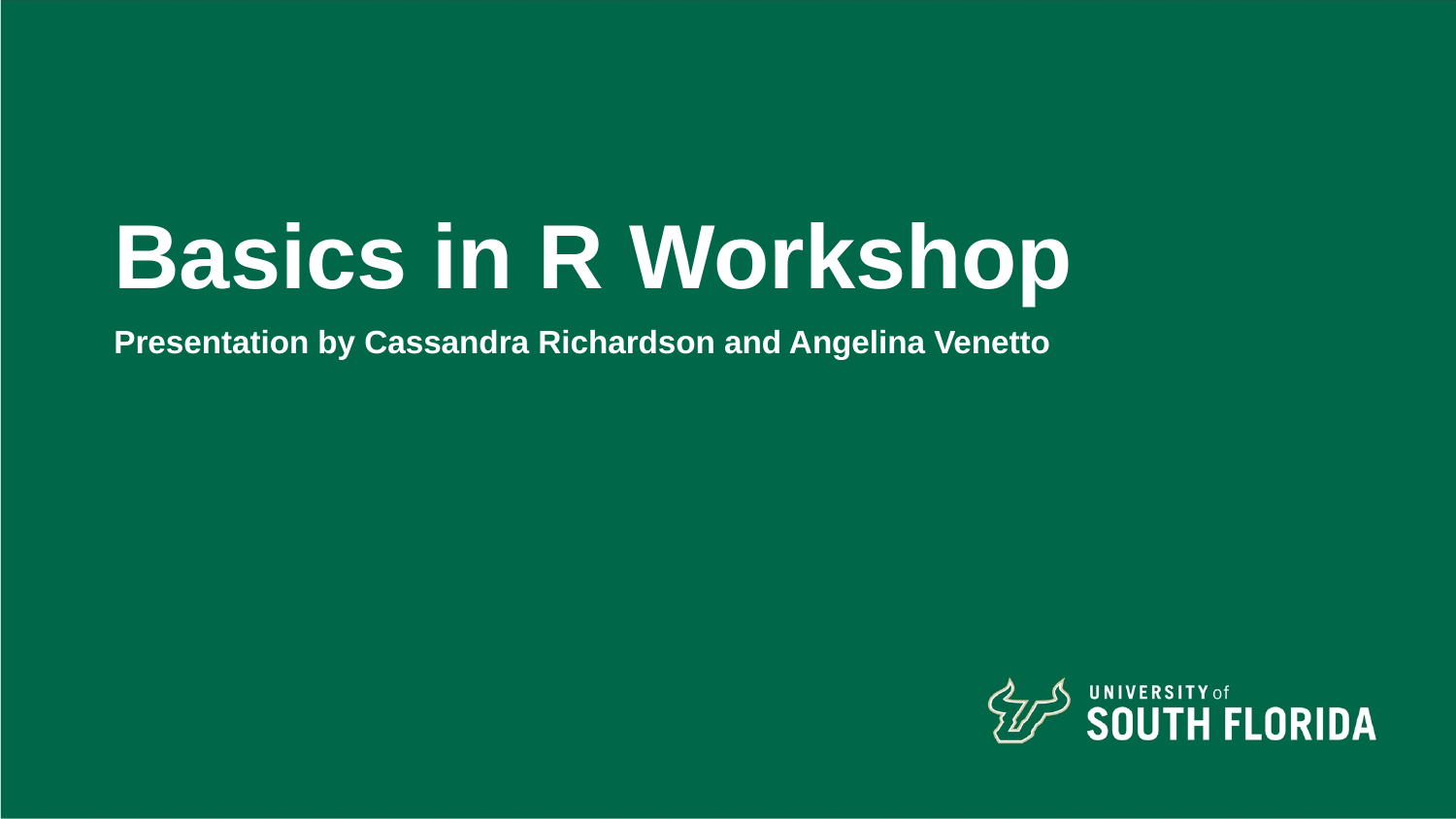

# Basics in R Workshop
Presentation by Cassandra Richardson and Angelina Venetto